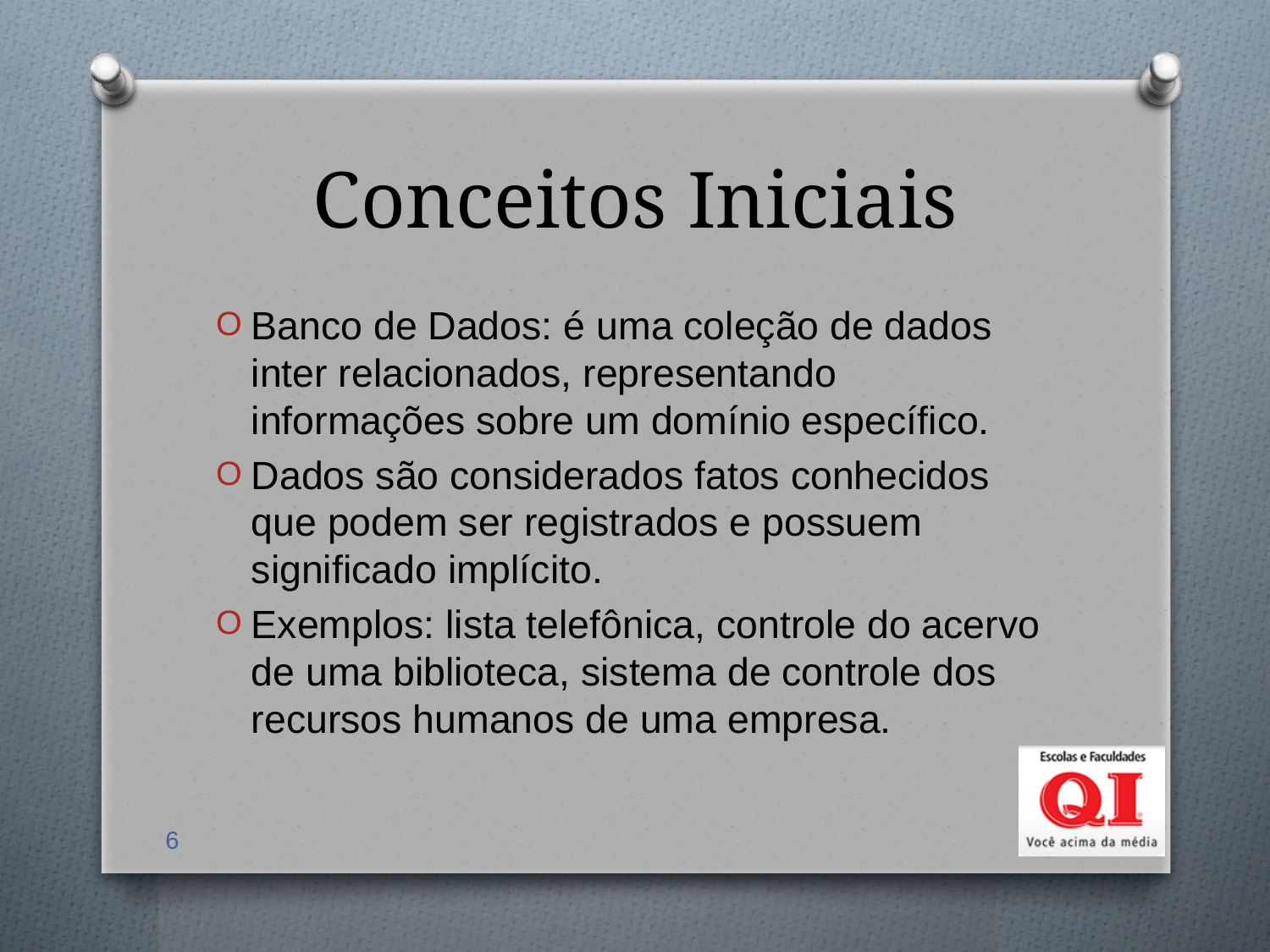

# Conceitos Iniciais
Banco de Dados: é uma coleção de dados inter relacionados, representando informações sobre um domínio específico.
Dados são considerados fatos conhecidos que podem ser registrados e possuem significado implícito.
Exemplos: lista telefônica, controle do acervo de uma biblioteca, sistema de controle dos recursos humanos de uma empresa.
6